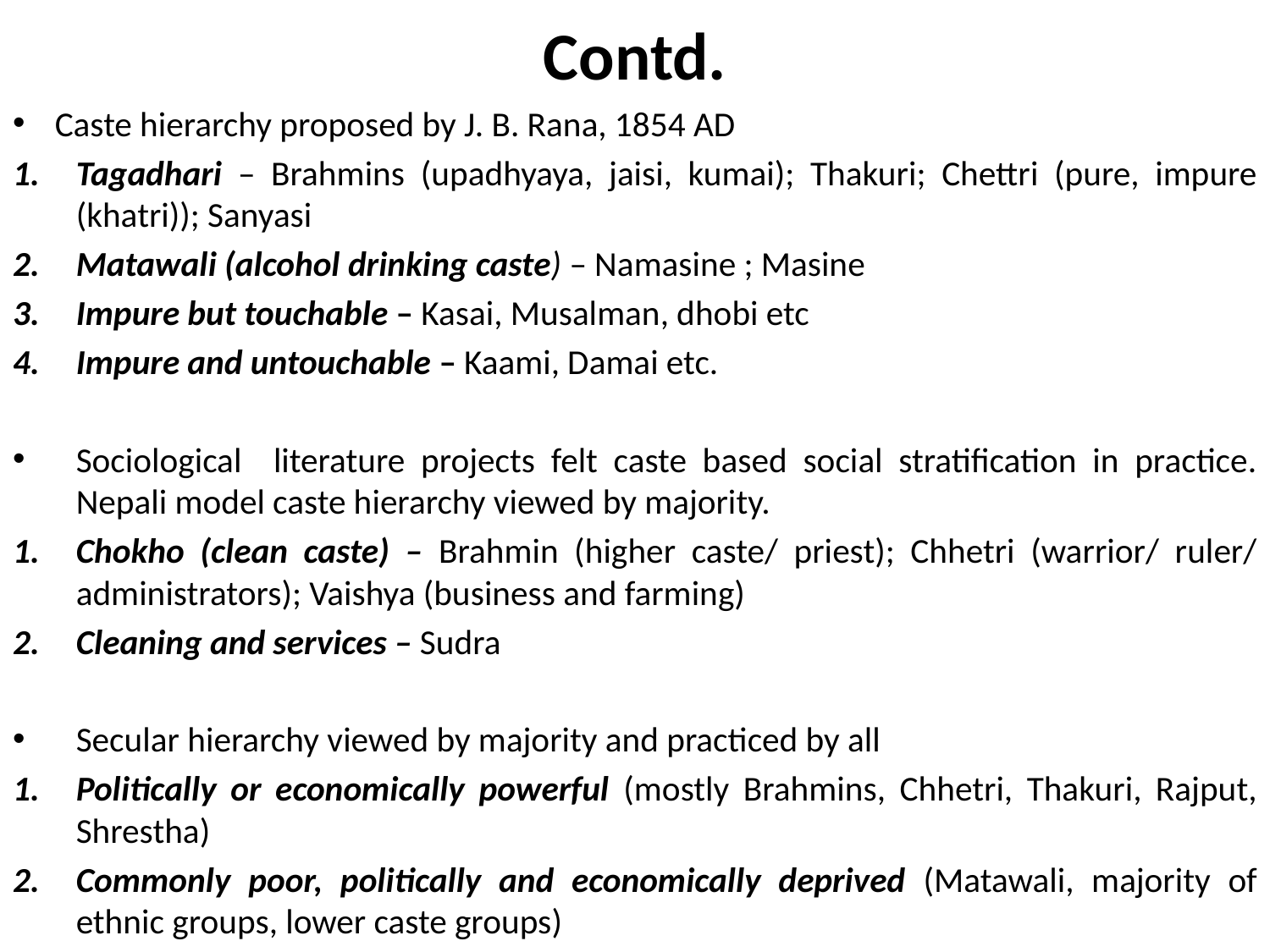

# Contd.
Caste hierarchy proposed by J. B. Rana, 1854 AD
Tagadhari – Brahmins (upadhyaya, jaisi, kumai); Thakuri; Chettri (pure, impure (khatri)); Sanyasi
Matawali (alcohol drinking caste) – Namasine ; Masine
Impure but touchable – Kasai, Musalman, dhobi etc
Impure and untouchable – Kaami, Damai etc.

Sociological  literature projects felt caste based social stratification in practice. Nepali model caste hierarchy viewed by majority.
Chokho (clean caste) – Brahmin (higher caste/ priest); Chhetri (warrior/ ruler/ administrators); Vaishya (business and farming)
Cleaning and services – Sudra

Secular hierarchy viewed by majority and practiced by all
Politically or economically powerful (mostly Brahmins, Chhetri, Thakuri, Rajput, Shrestha)
Commonly poor, politically and economically deprived (Matawali, majority of ethnic groups, lower caste groups)